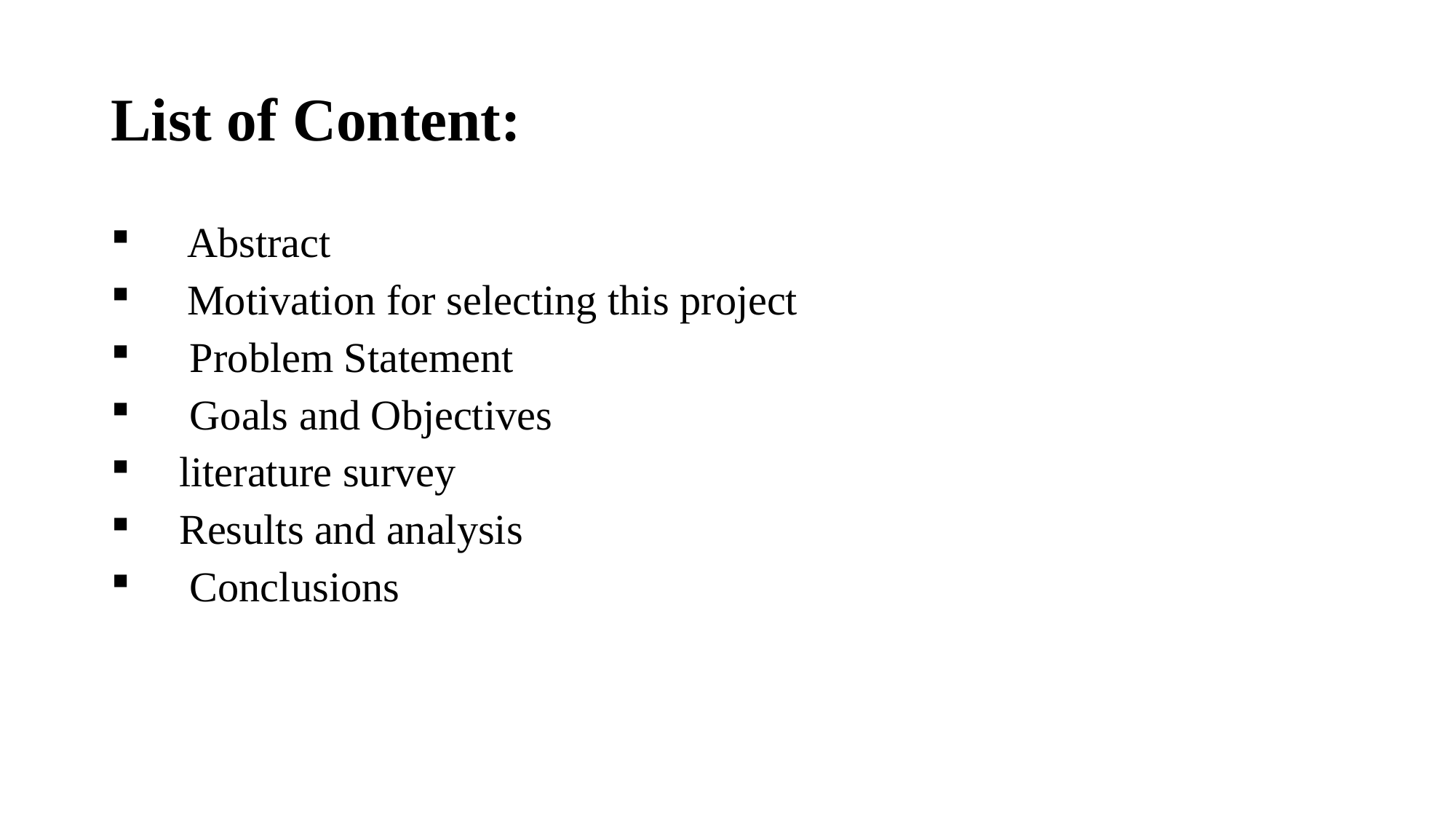

# List of Content:
    Abstract
    Motivation for selecting this project
 Problem Statement
 Goals and Objectives
literature survey
Results and analysis
 Conclusions